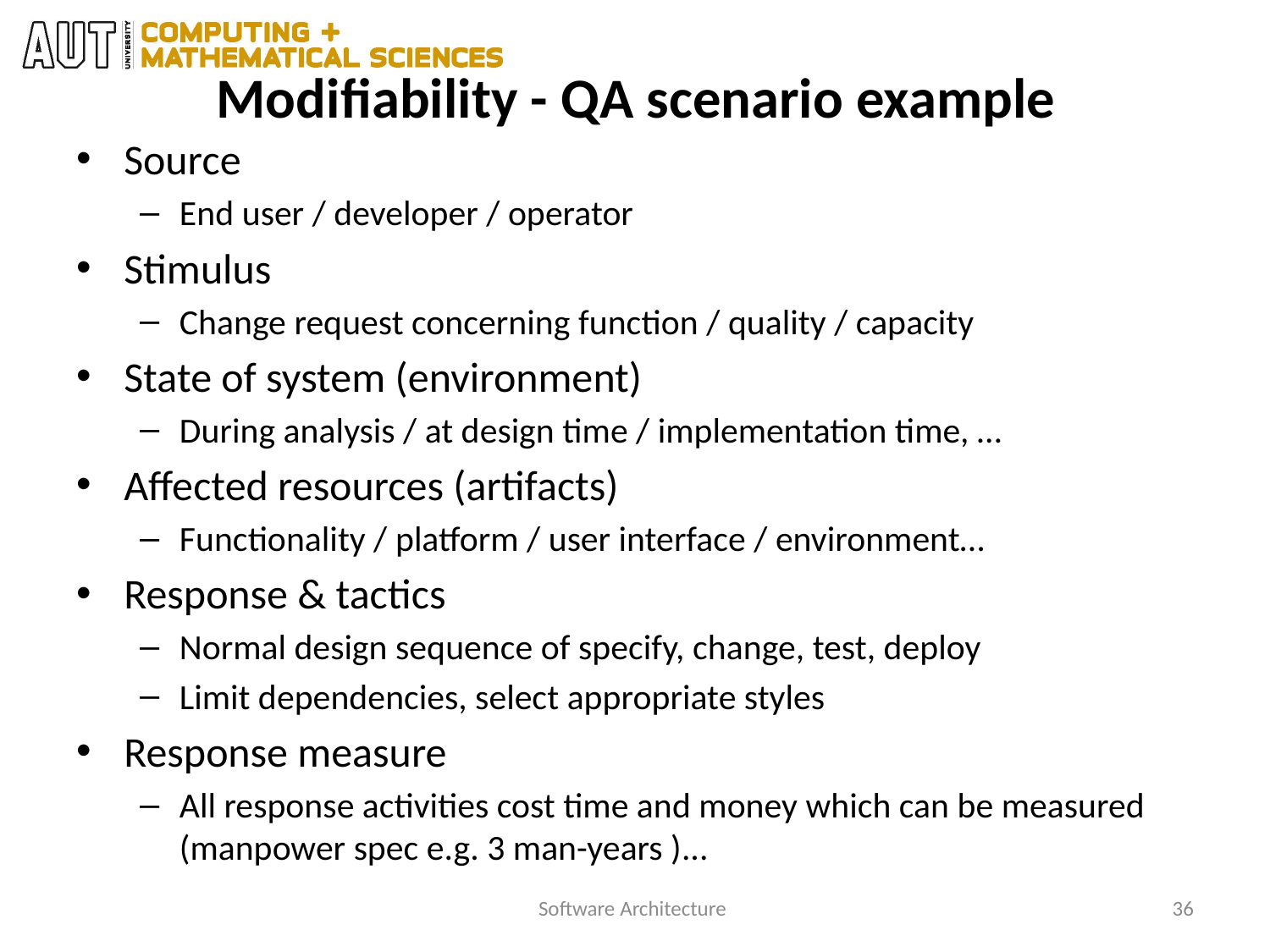

# Modifiability - QA scenario example
Source
End user / developer / operator
Stimulus
Change request concerning function / quality / capacity
State of system (environment)
During analysis / at design time / implementation time, …
Affected resources (artifacts)
Functionality / platform / user interface / environment…
Response & tactics
Normal design sequence of specify, change, test, deploy
Limit dependencies, select appropriate styles
Response measure
All response activities cost time and money which can be measured (manpower spec e.g. 3 man-years )...
Software Architecture
36